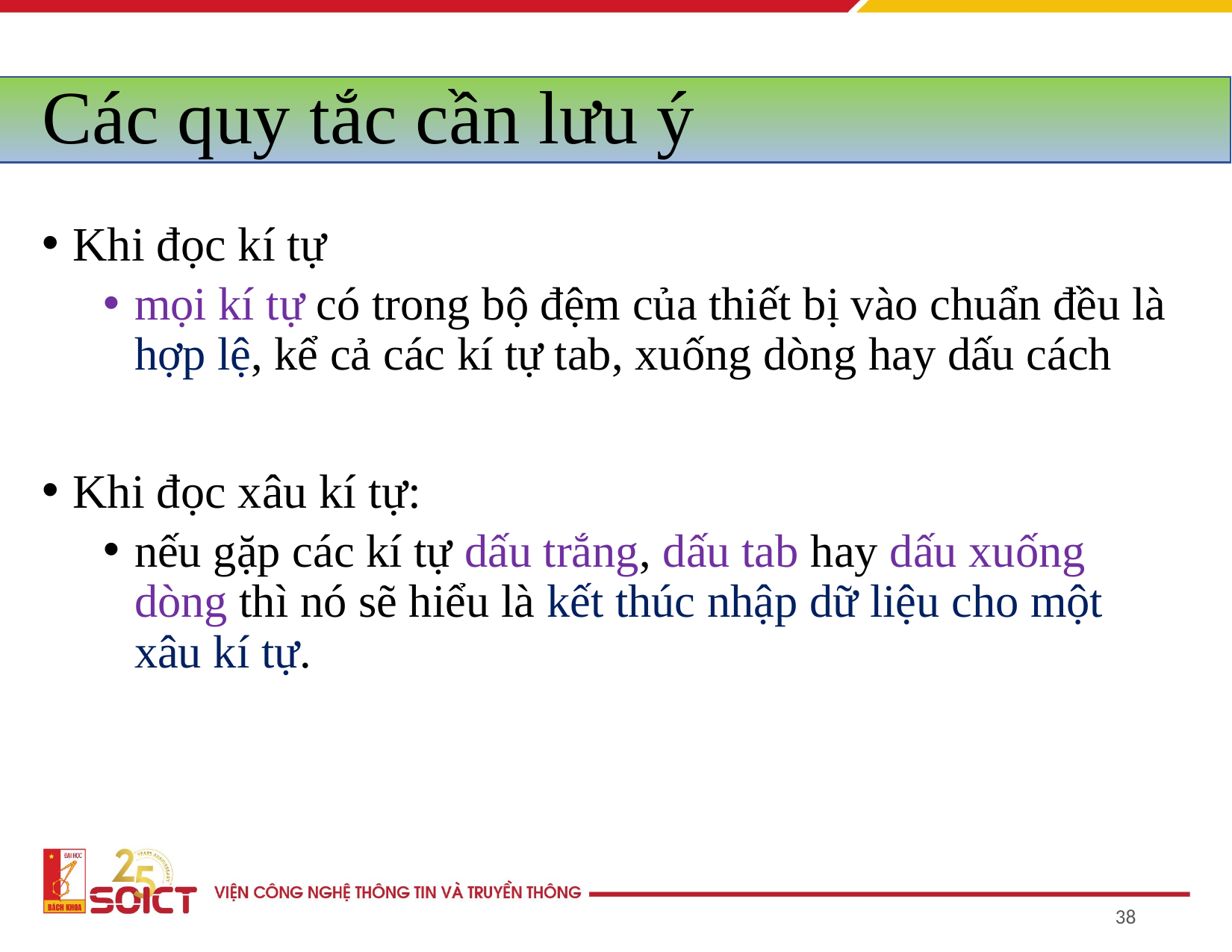

# Các quy tắc cần lưu ý

Khi đọc kí tự
mọi kí tự có trong bộ đệm của thiết bị vào chuẩn đều là hợp lệ, kể cả các kí tự tab, xuống dòng hay dấu cách

Khi đọc xâu kí tự:
nếu gặp các kí tự dấu trắng, dấu tab hay dấu xuống dòng thì nó sẽ hiểu là kết thúc nhập dữ liệu cho một xâu kí tự.
38